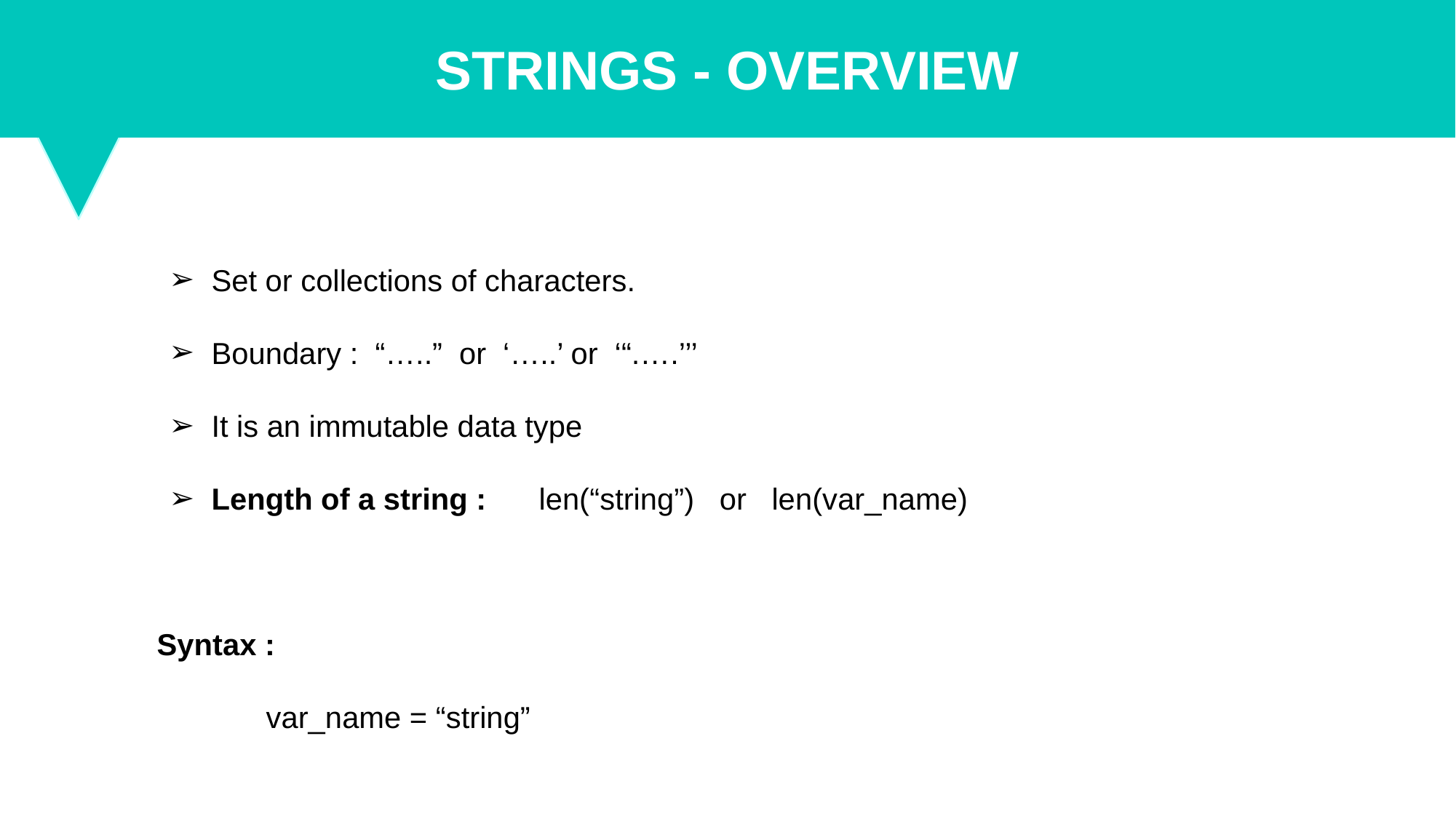

STRINGS - OVERVIEW

Set or collections of characters.
Boundary :  “…..”  or  ‘…..’ or  ‘“.….’’’
It is an immutable data type
Length of a string : 	len(“string”)   or   len(var_name)

Syntax :
var_name = “string”